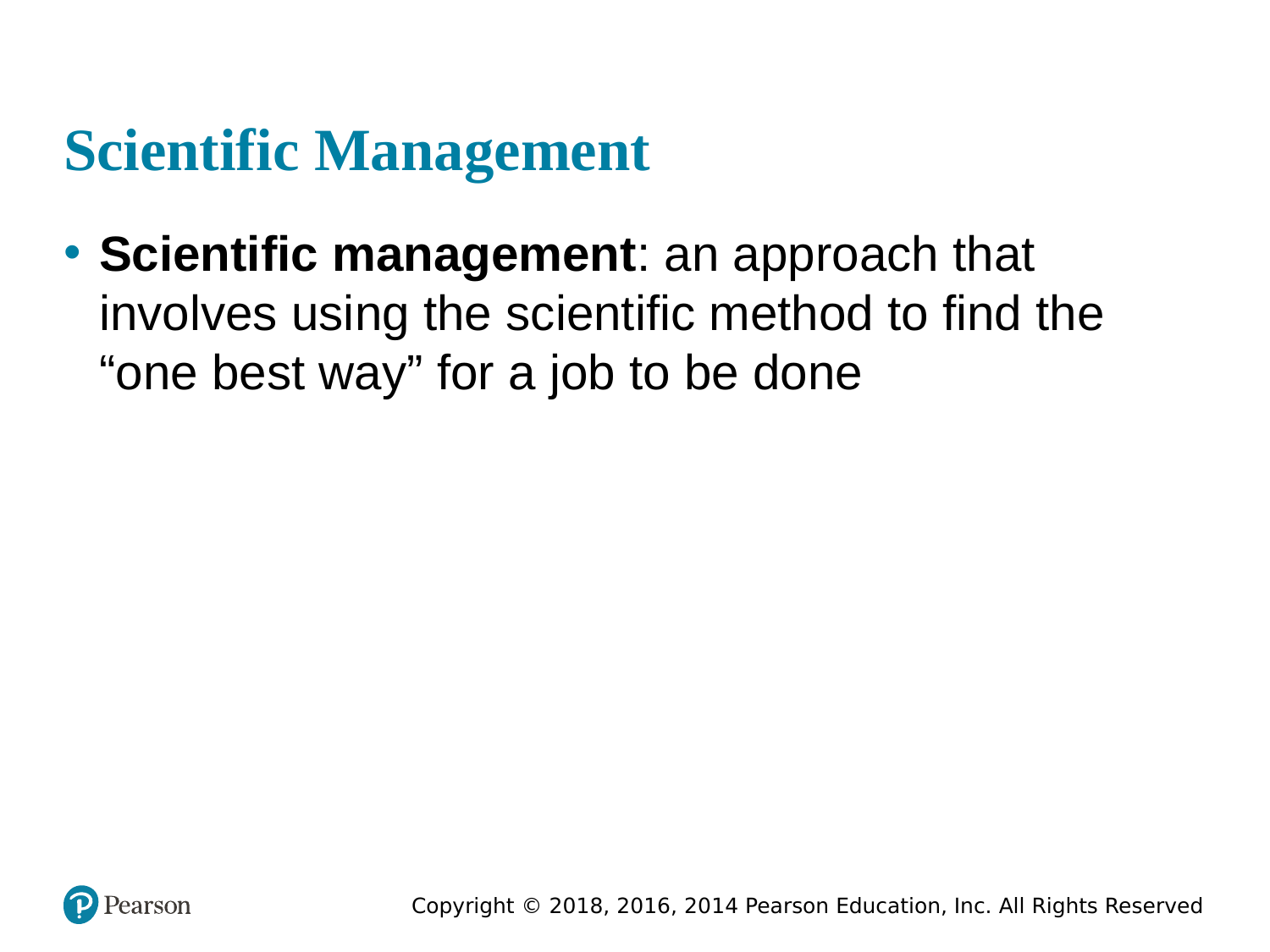

# Scientific Management
Scientific management: an approach that involves using the scientific method to find the “one best way” for a job to be done